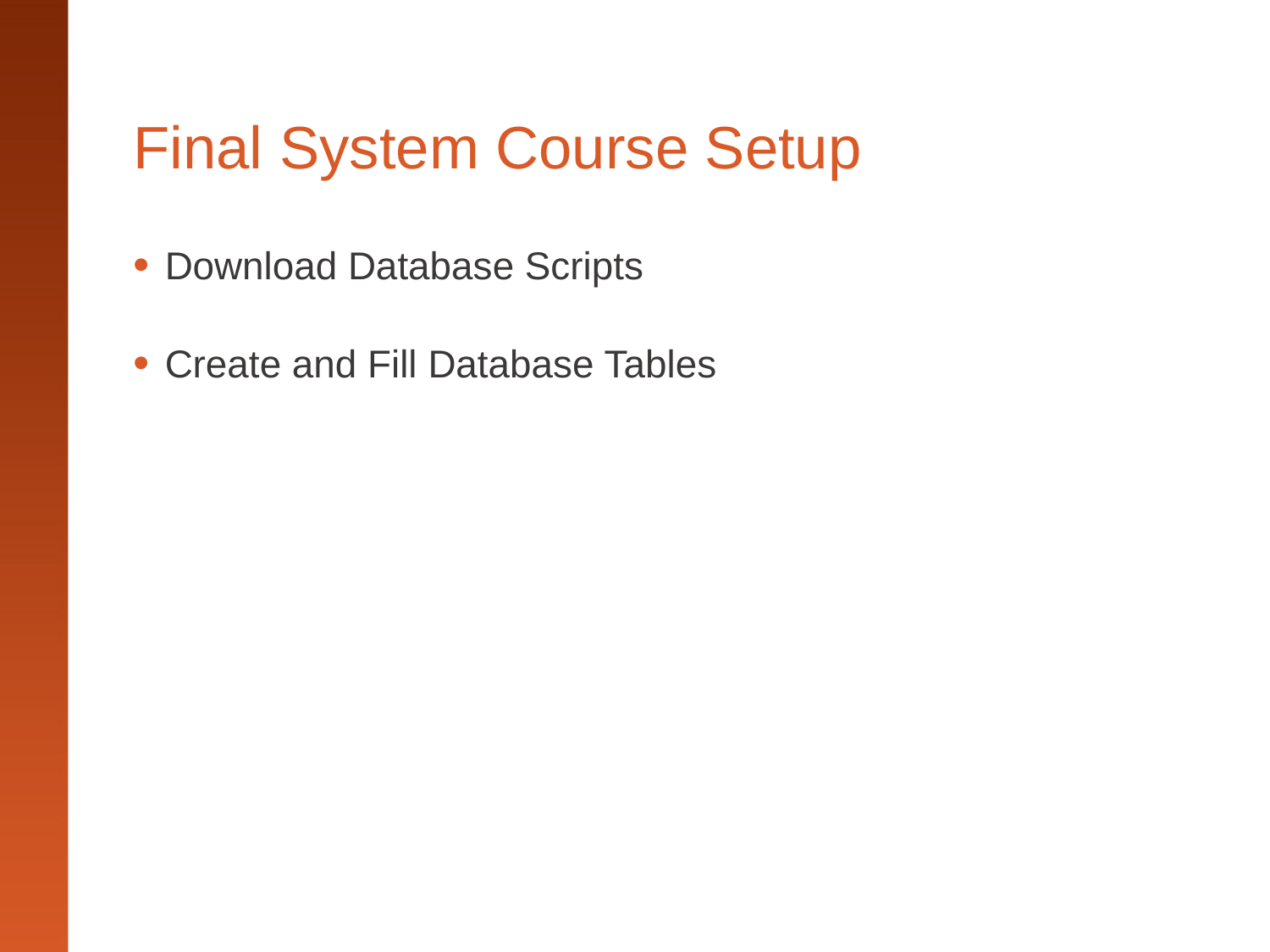

# Final System Course Setup
Download Database Scripts
Create and Fill Database Tables